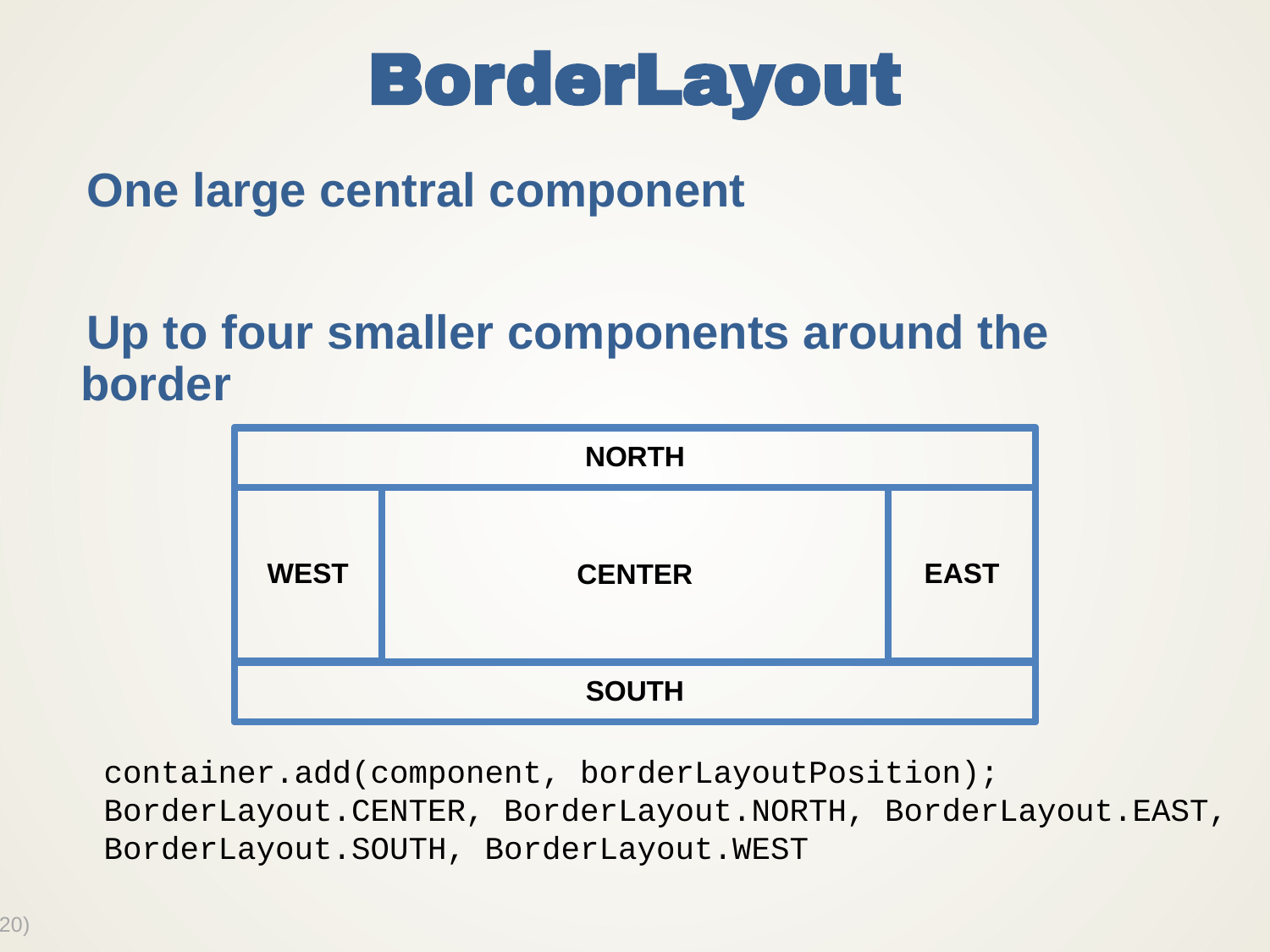

# BorderLayout
One large central component

Up to four smaller components around the border
CENTER
NORTH
WEST
EAST
SOUTH
container.add(component, borderLayoutPosition);
BorderLayout.CENTER, BorderLayout.NORTH, BorderLayout.EAST,
BorderLayout.SOUTH, BorderLayout.WEST